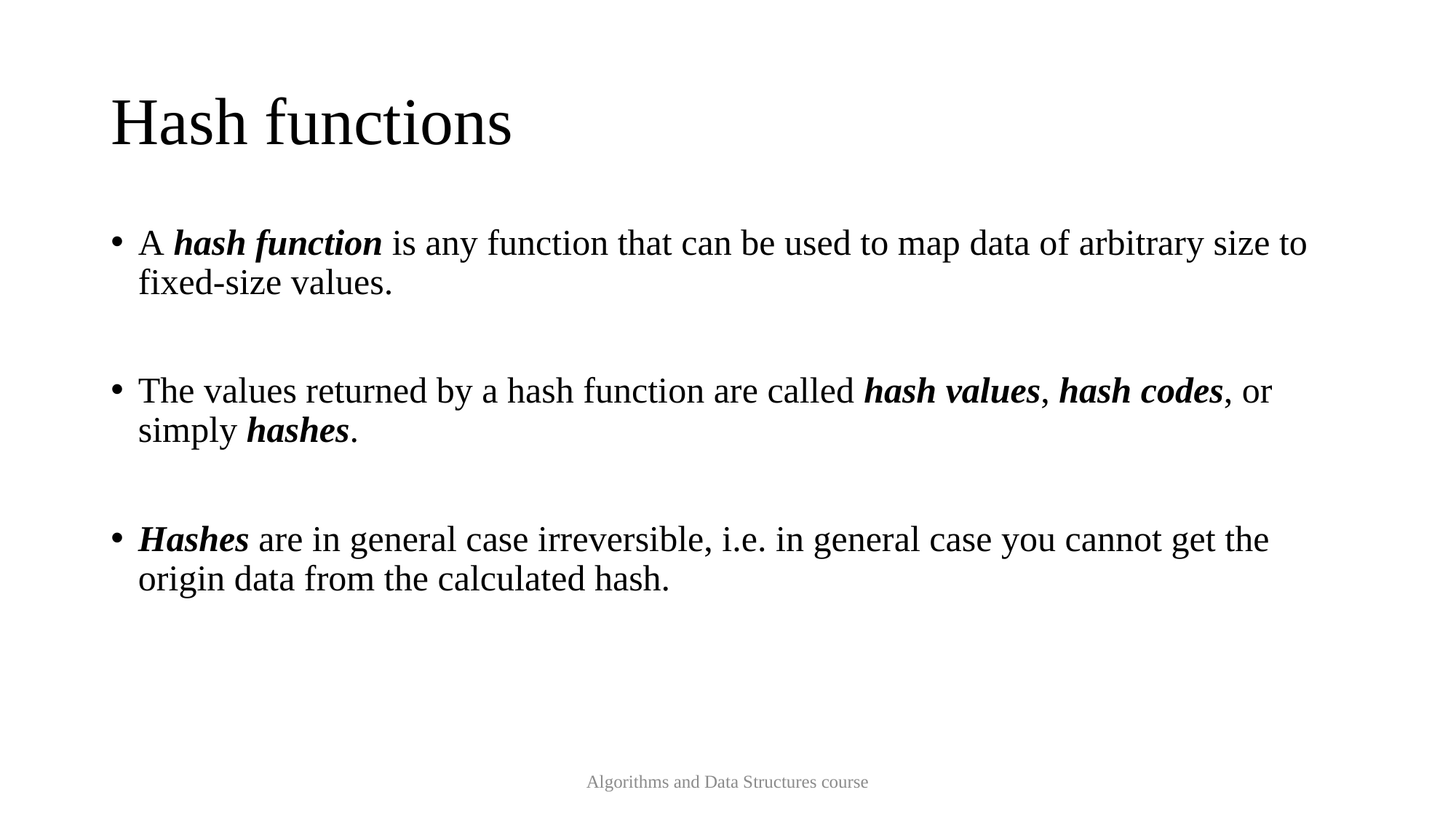

# Hash functions
A hash function is any function that can be used to map data of arbitrary size to fixed-size values.

The values returned by a hash function are called hash values, hash codes, or simply hashes.

Hashes are in general case irreversible, i.e. in general case you cannot get the origin data from the calculated hash.

Algorithms and Data Structures course